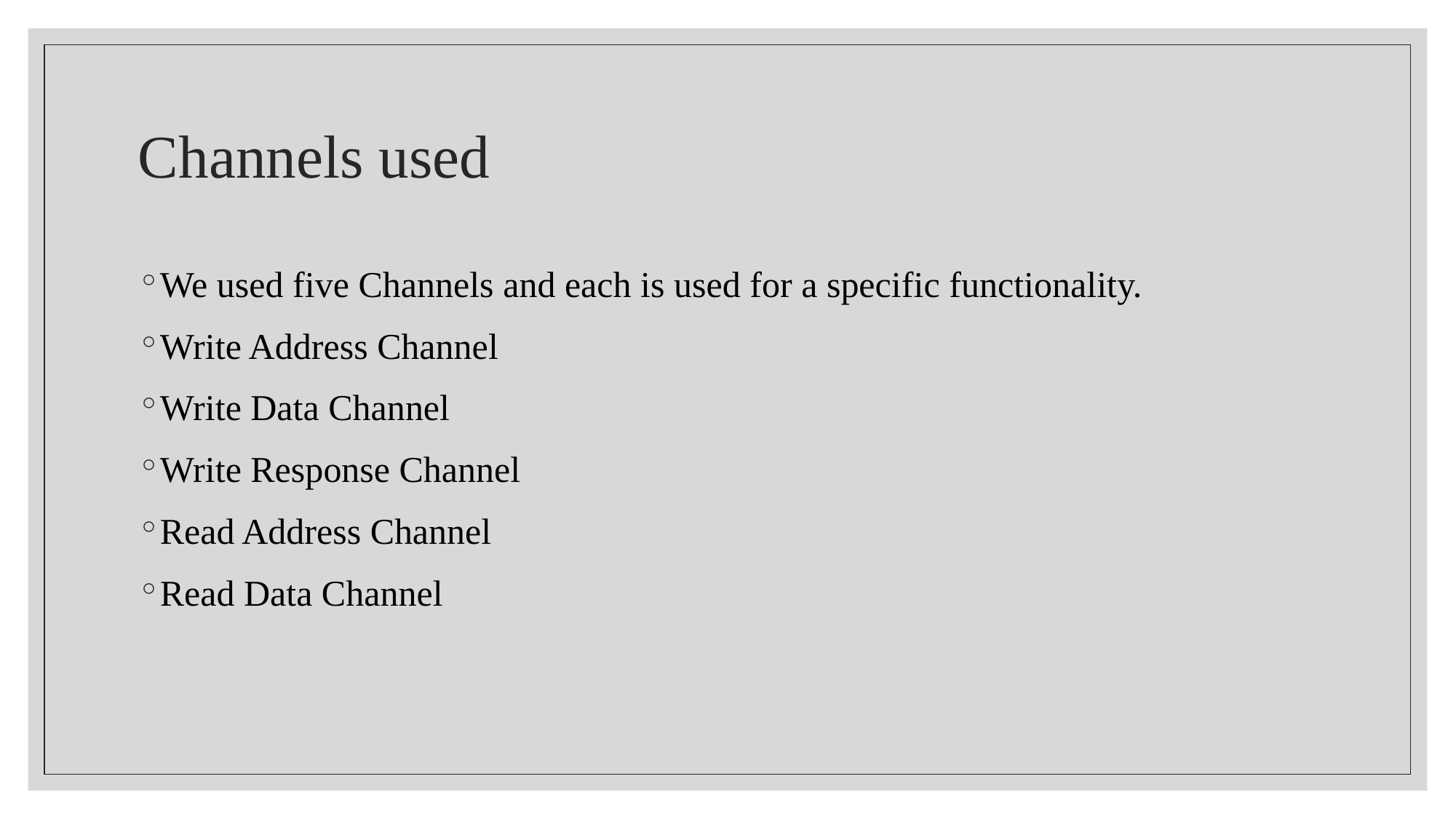

# Channels used
We used five Channels and each is used for a specific functionality.
Write Address Channel
Write Data Channel
Write Response Channel
Read Address Channel
Read Data Channel